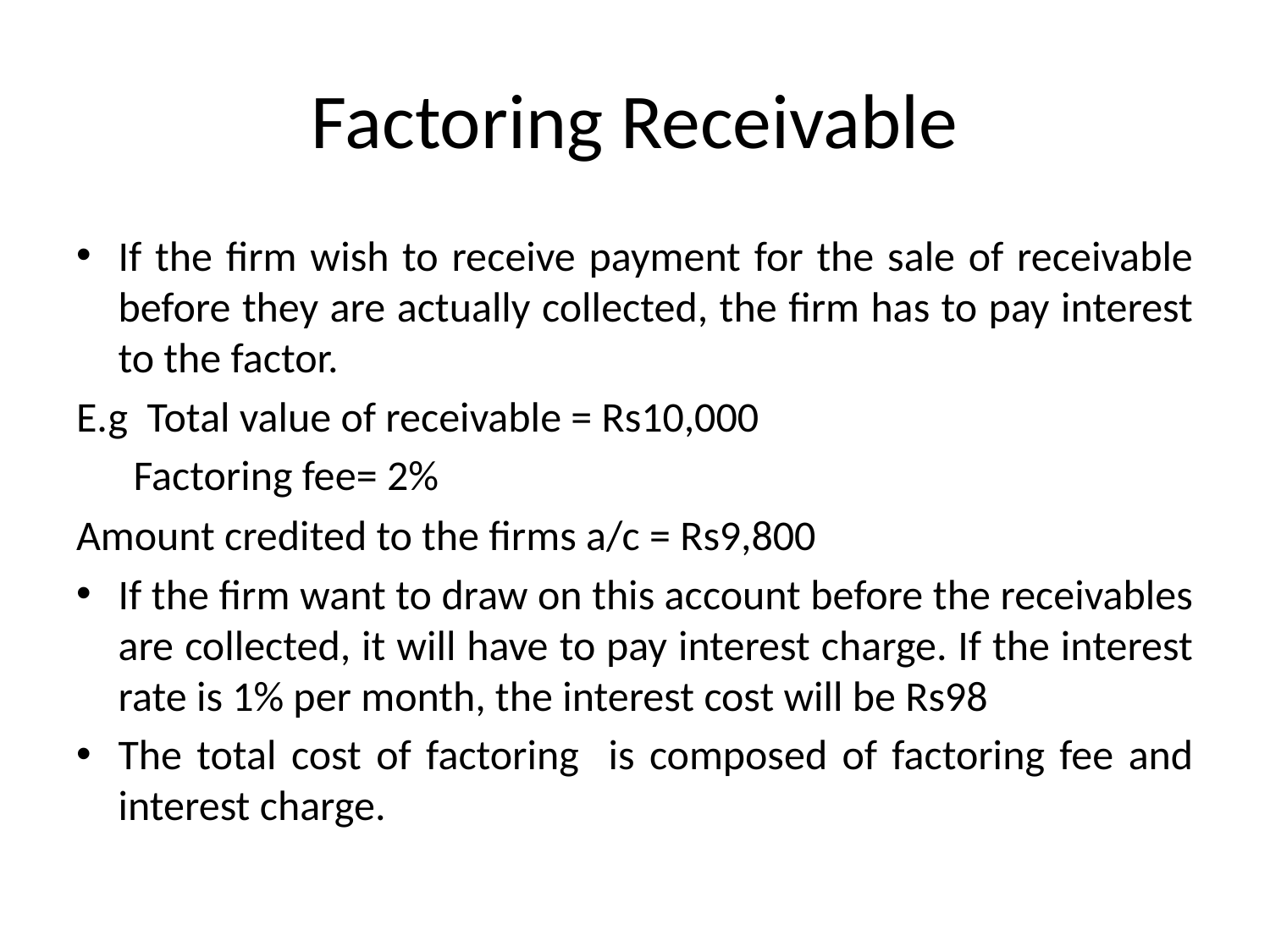

# Factoring Receivable
If the firm wish to receive payment for the sale of receivable before they are actually collected, the firm has to pay interest to the factor.
E.g  Total value of receivable = Rs10,000
      Factoring fee= 2%
Amount credited to the firms a/c = Rs9,800
If the firm want to draw on this account before the receivables are collected, it will have to pay interest charge. If the interest rate is 1% per month, the interest cost will be Rs98
The total cost of factoring  is composed of factoring fee and interest charge.